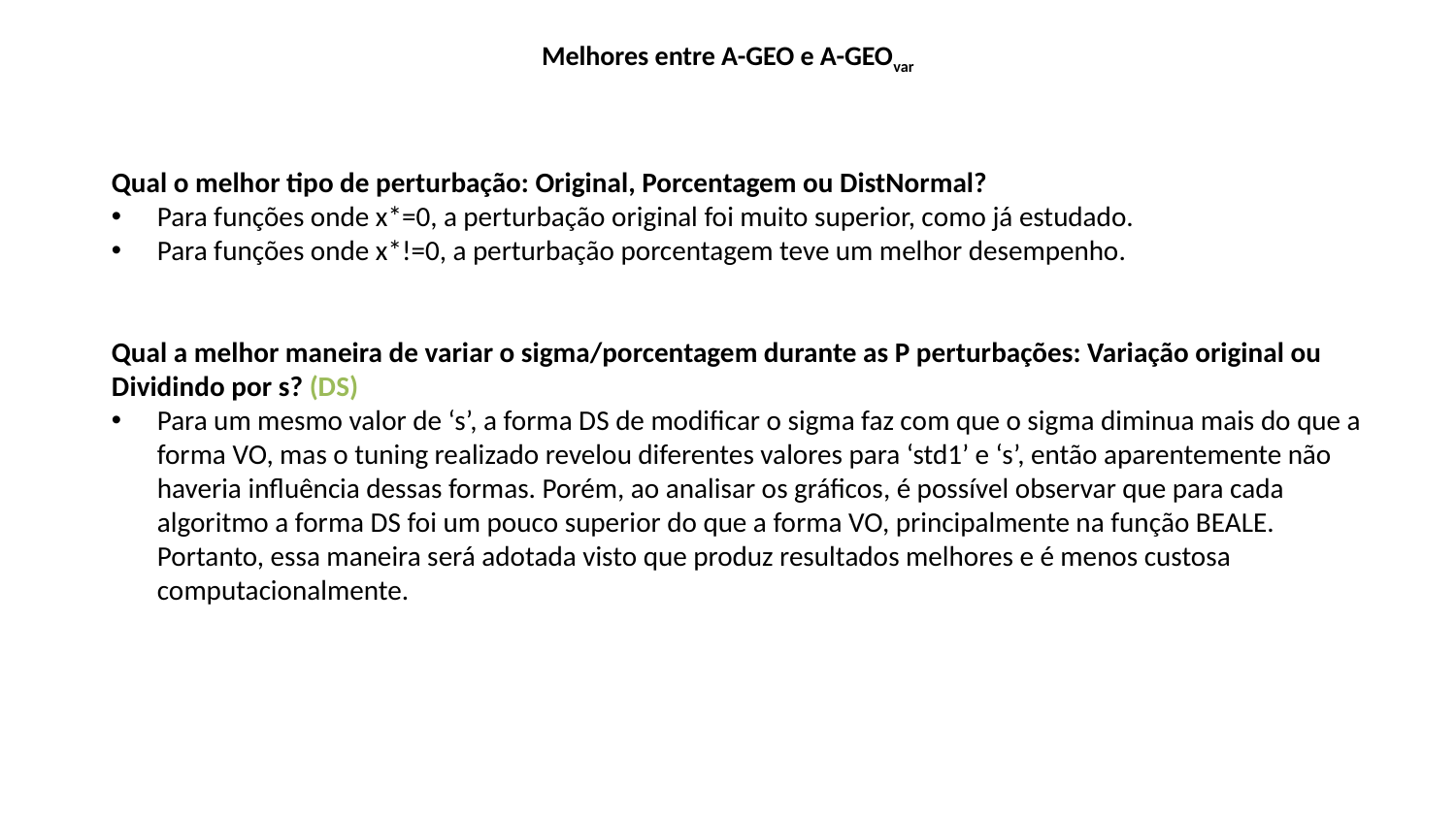

Melhores entre A-GEO e A-GEOvar
Qual o melhor tipo de perturbação: Original, Porcentagem ou DistNormal?
Para funções onde x*=0, a perturbação original foi muito superior, como já estudado.
Para funções onde x*!=0, a perturbação porcentagem teve um melhor desempenho.

Qual a melhor maneira de variar o sigma/porcentagem durante as P perturbações: Variação original ou Dividindo por s? (DS)
Para um mesmo valor de ‘s’, a forma DS de modificar o sigma faz com que o sigma diminua mais do que a forma VO, mas o tuning realizado revelou diferentes valores para ‘std1’ e ‘s’, então aparentemente não haveria influência dessas formas. Porém, ao analisar os gráficos, é possível observar que para cada algoritmo a forma DS foi um pouco superior do que a forma VO, principalmente na função BEALE. Portanto, essa maneira será adotada visto que produz resultados melhores e é menos custosa computacionalmente.